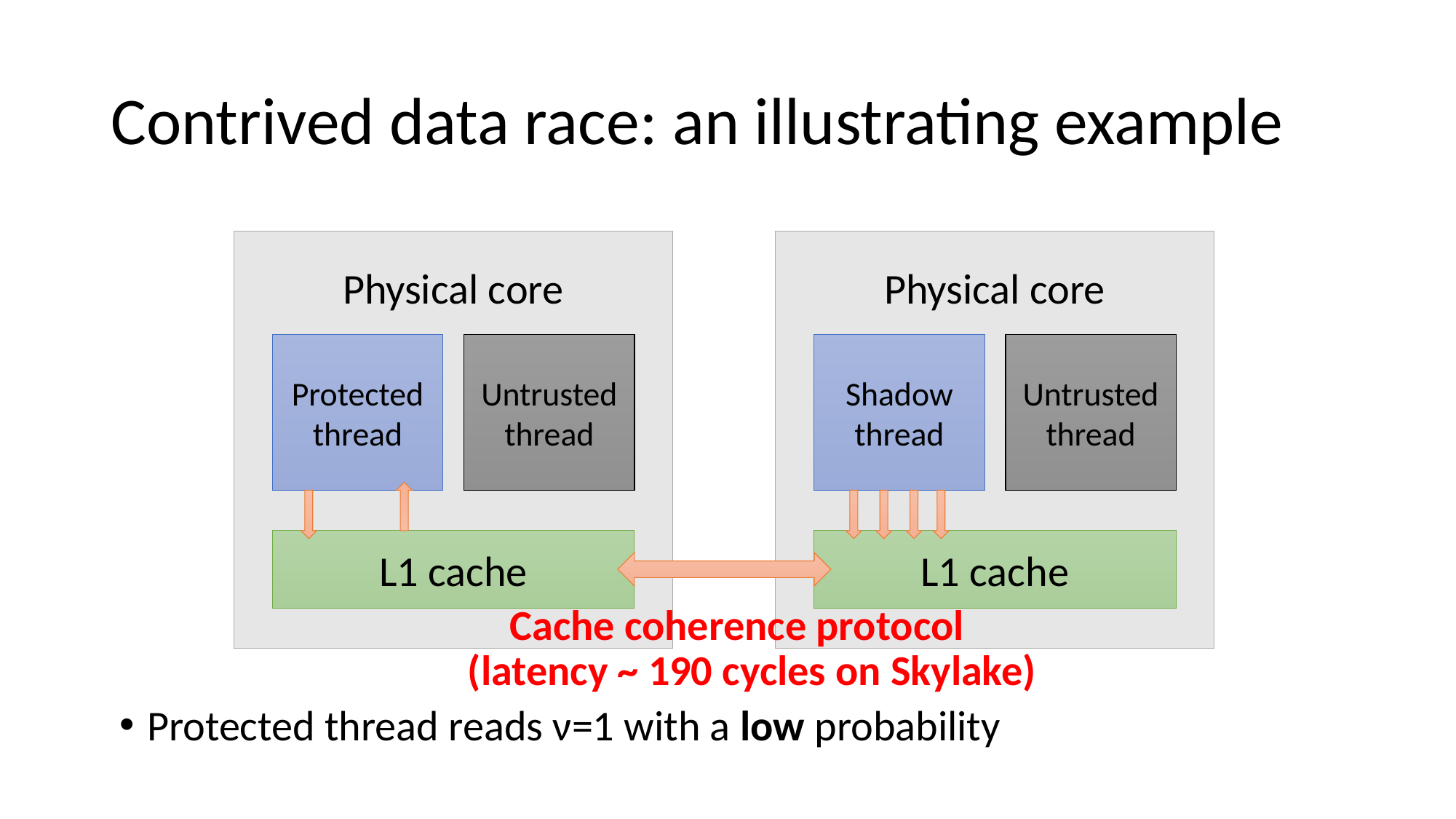

# Contrived data race: an illustrating example
Physical core

Physical core

Protected thread
Untrusted thread
Shadow thread
Untrusted thread

L1 cache
L1 cache

Cache coherence protocol
(latency ~ 190 cycles on Skylake)
Protected thread reads ν=1 with a low probability